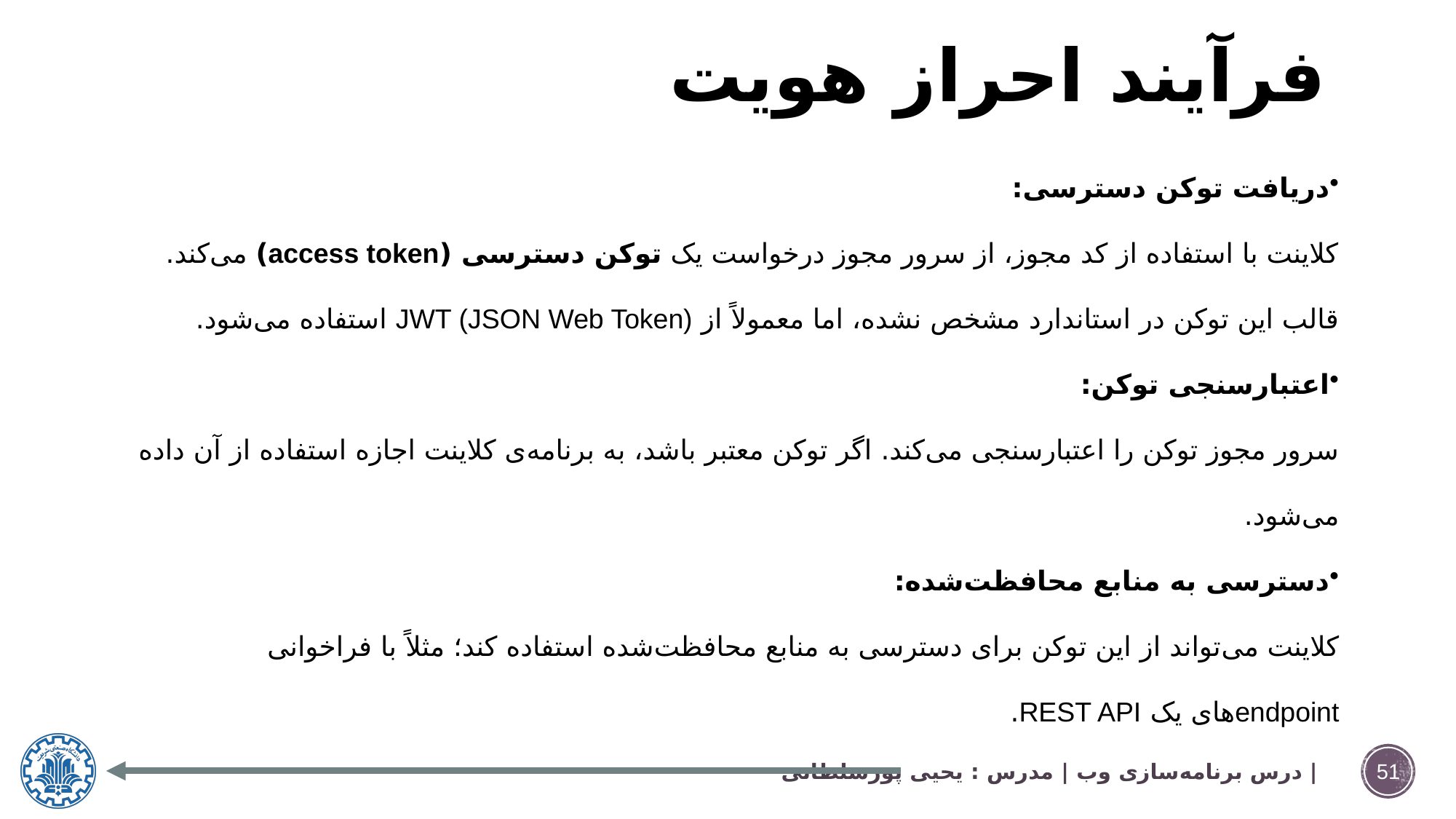

# فرآیند احراز هویت
دریافت توکن دسترسی:
کلاینت با استفاده از کد مجوز، از سرور مجوز درخواست یک توکن دسترسی (access token) می‌کند. قالب این توکن در استاندارد مشخص نشده، اما معمولاً از JWT (JSON Web Token) استفاده می‌شود.
اعتبارسنجی توکن:
سرور مجوز توکن را اعتبارسنجی می‌کند. اگر توکن معتبر باشد، به برنامه‌ی کلاینت اجازه استفاده از آن داده می‌شود.
دسترسی به منابع محافظت‌شده:
کلاینت می‌تواند از این توکن برای دسترسی به منابع محافظت‌شده استفاده کند؛ مثلاً با فراخوانی endpointهای یک REST API.
درس برنامه‌سازی وب | مدرس : یحیی پورسلطانی |
51